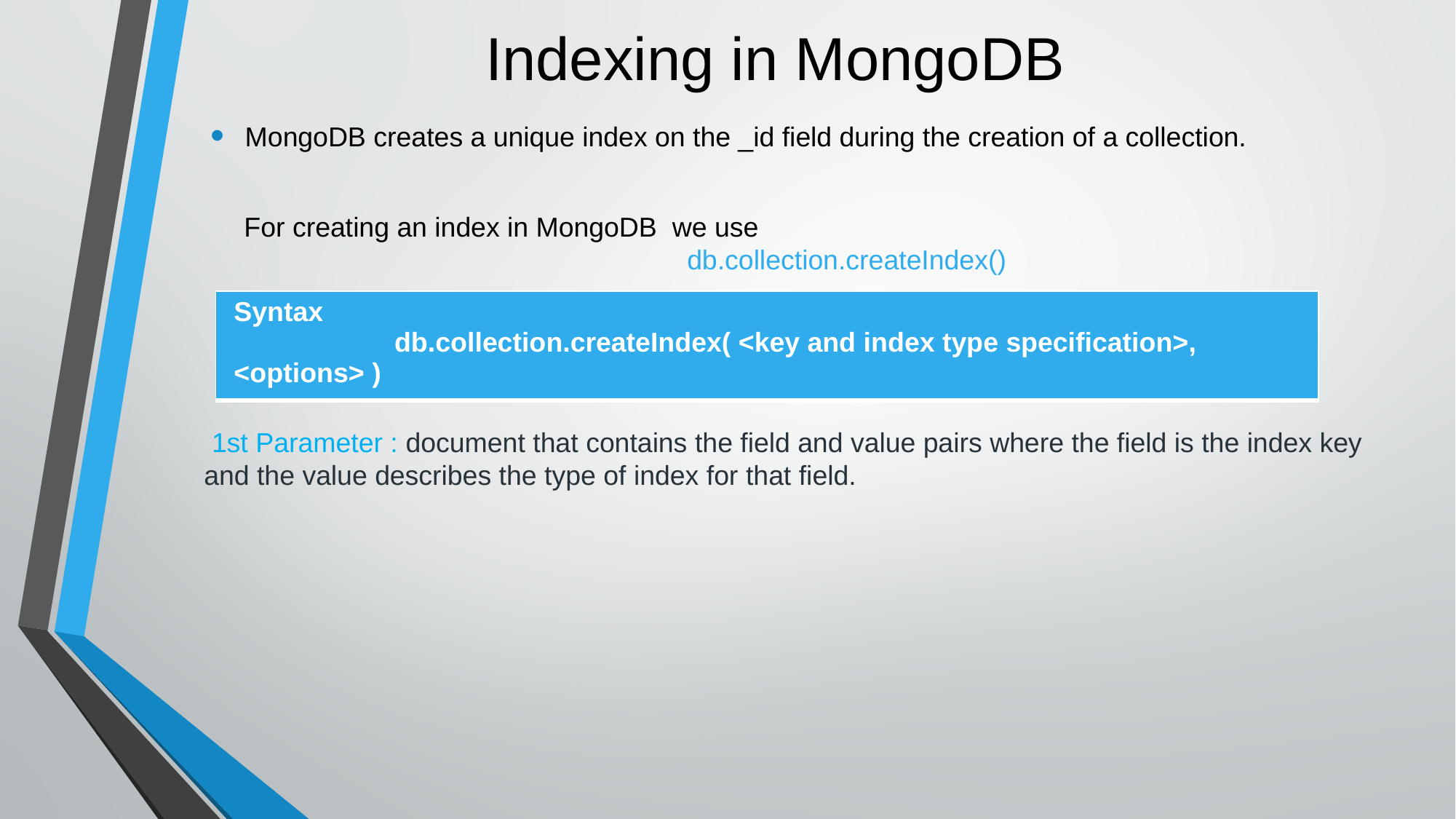

# Indexing in MongoDB

MongoDB creates a unique index on the _id field during the creation of a collection.
 For creating an index in MongoDB  we use
                                                           db.collection.createIndex()
| Syntax                       db.collection.createIndex( <key and index type specification>, <options> ) |
| --- |
 1st Parameter : document that contains the field and value pairs where the field is the index key and the value describes the type of index for that field.